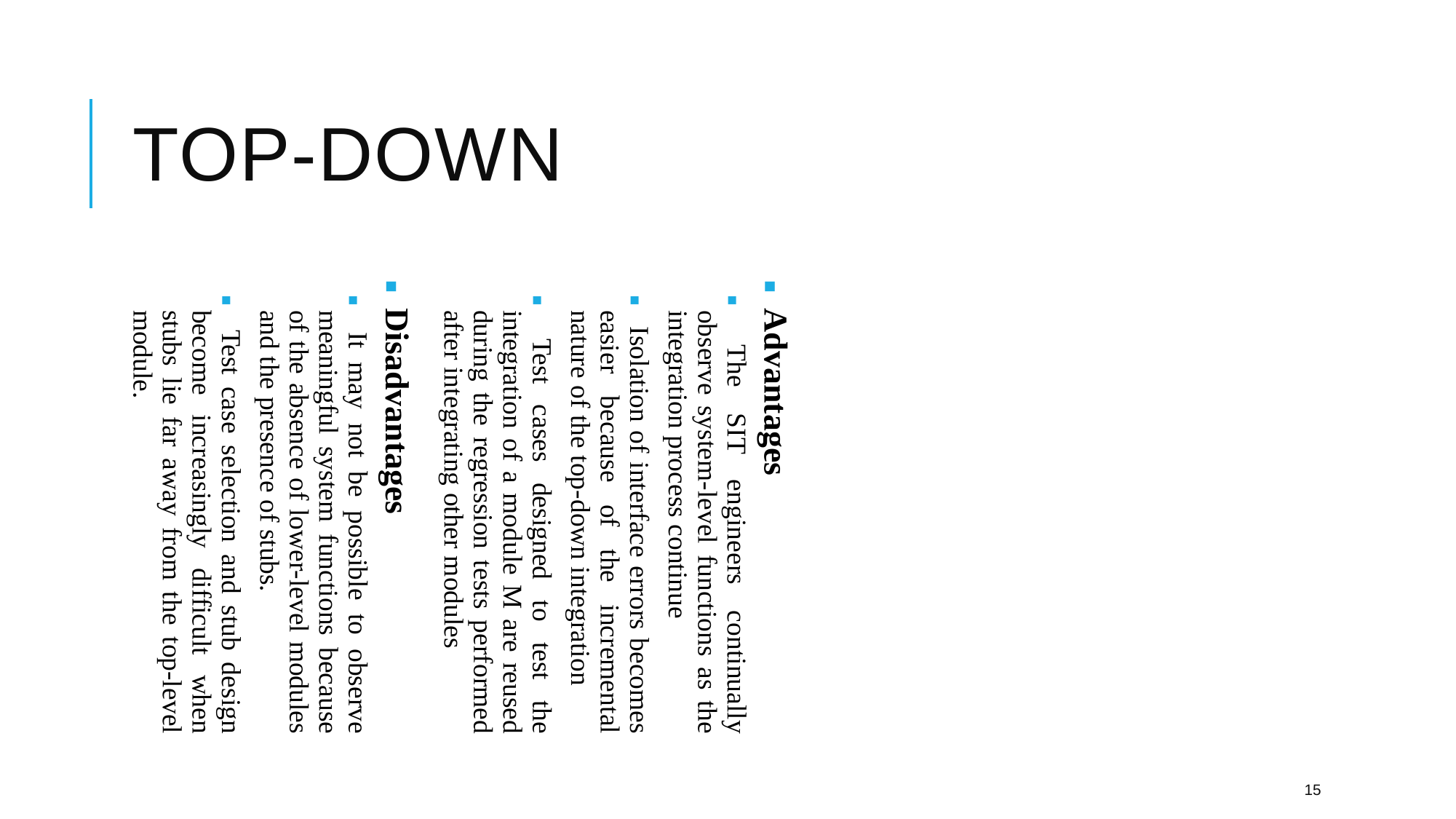

Top-down
Advantages
 The SIT engineers continually observe system-level functions as the integration process continue
 Isolation of interface errors becomes easier because of the incremental nature of the top-down integration
 Test cases designed to test the integration of a module M are reused during the regression tests performed after integrating other modules
Disadvantages
 It may not be possible to observe meaningful system functions because of the absence of lower-level modules and the presence of stubs.
 Test case selection and stub design become increasingly difficult when stubs lie far away from the top-level module.
15